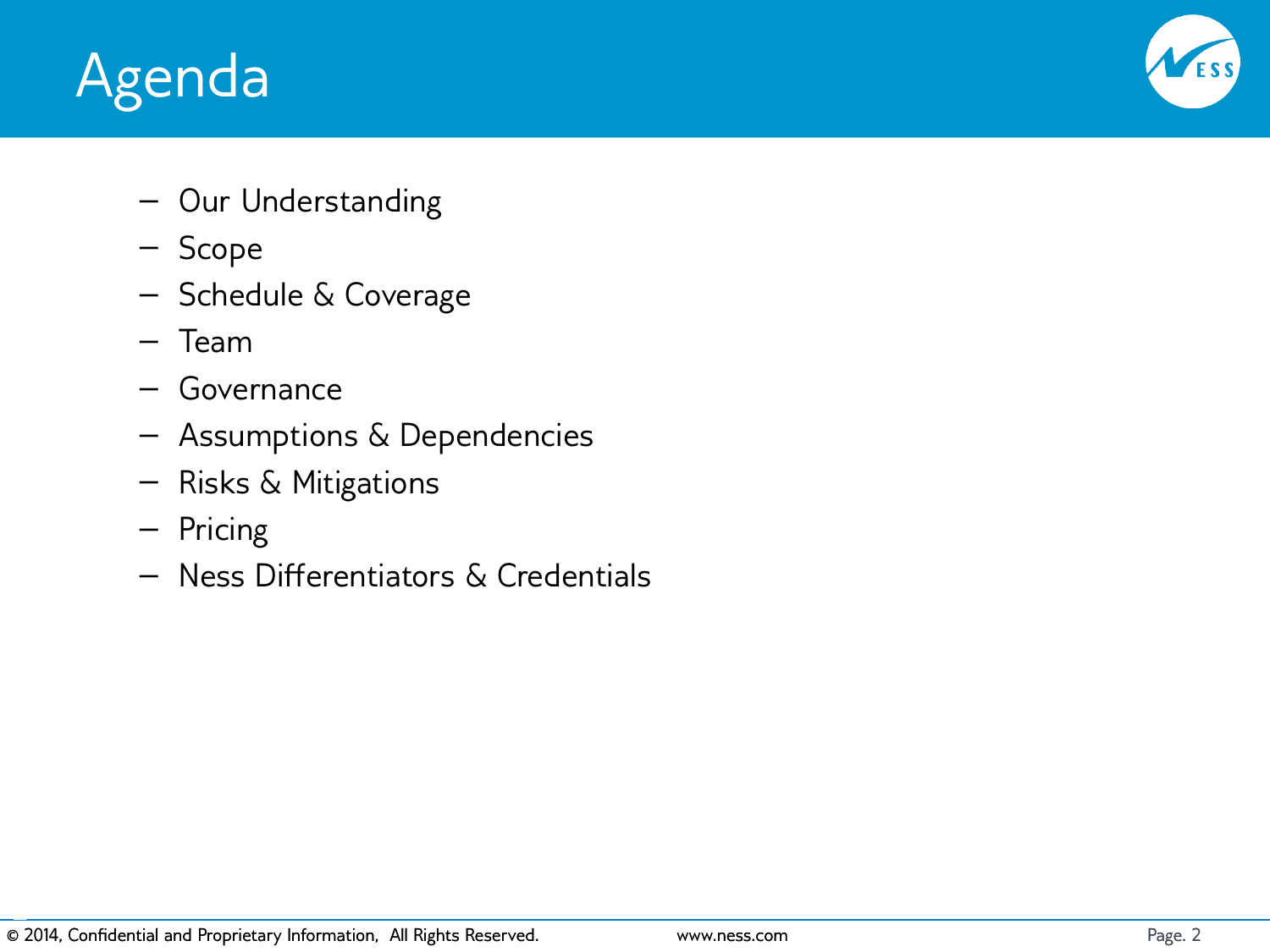

# Agenda
Our Understanding
Scope
Schedule & Coverage
Team
Governance
Assumptions & Dependencies
Risks & Mitigations
Pricing
Ness Differentiators & Credentials

2